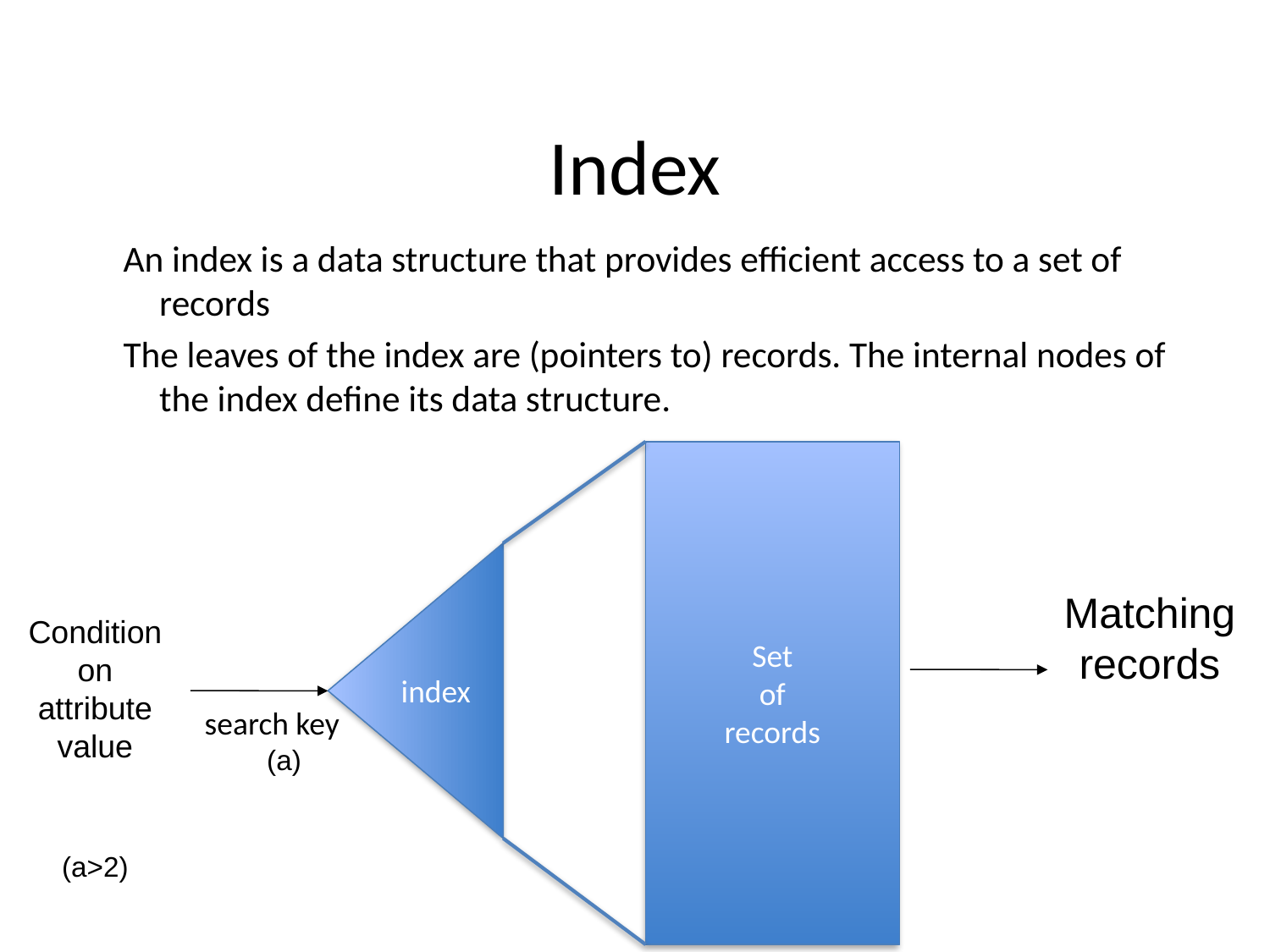

# Index
An index is a data structure that provides efficient access to a set of records
The leaves of the index are (pointers to) records. The internal nodes of the index define its data structure.
Set
of
records
Matching
records

Condition
on
attribute
value

(a>2)
index

search key
    (a)